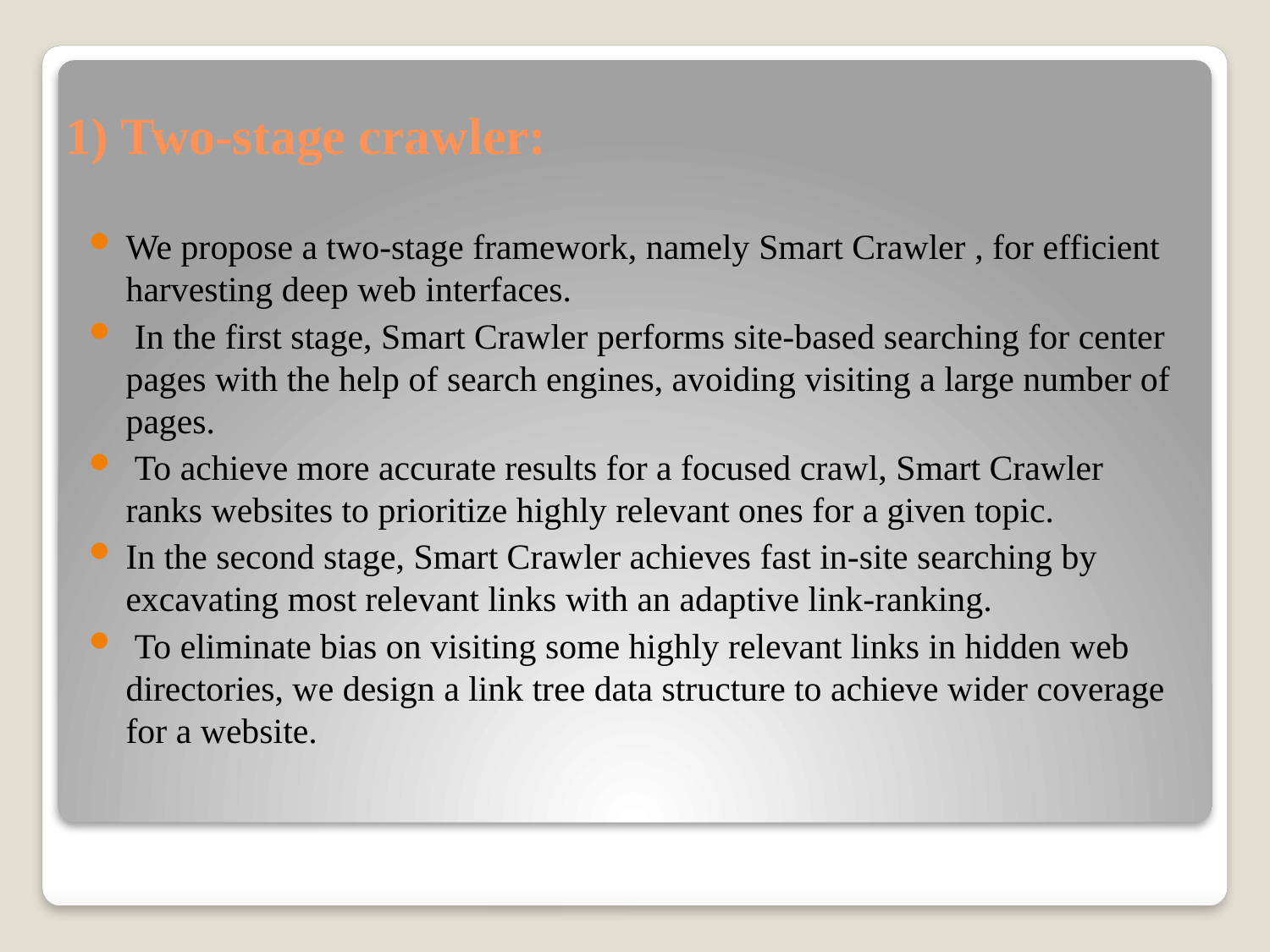

# 1) Two-stage crawler:
We propose a two-stage framework, namely Smart Crawler , for efficient harvesting deep web interfaces.
 In the first stage, Smart Crawler performs site-based searching for center pages with the help of search engines, avoiding visiting a large number of pages.
 To achieve more accurate results for a focused crawl, Smart Crawler ranks websites to prioritize highly relevant ones for a given topic.
In the second stage, Smart Crawler achieves fast in-site searching by excavating most relevant links with an adaptive link-ranking.
 To eliminate bias on visiting some highly relevant links in hidden web directories, we design a link tree data structure to achieve wider coverage for a website.